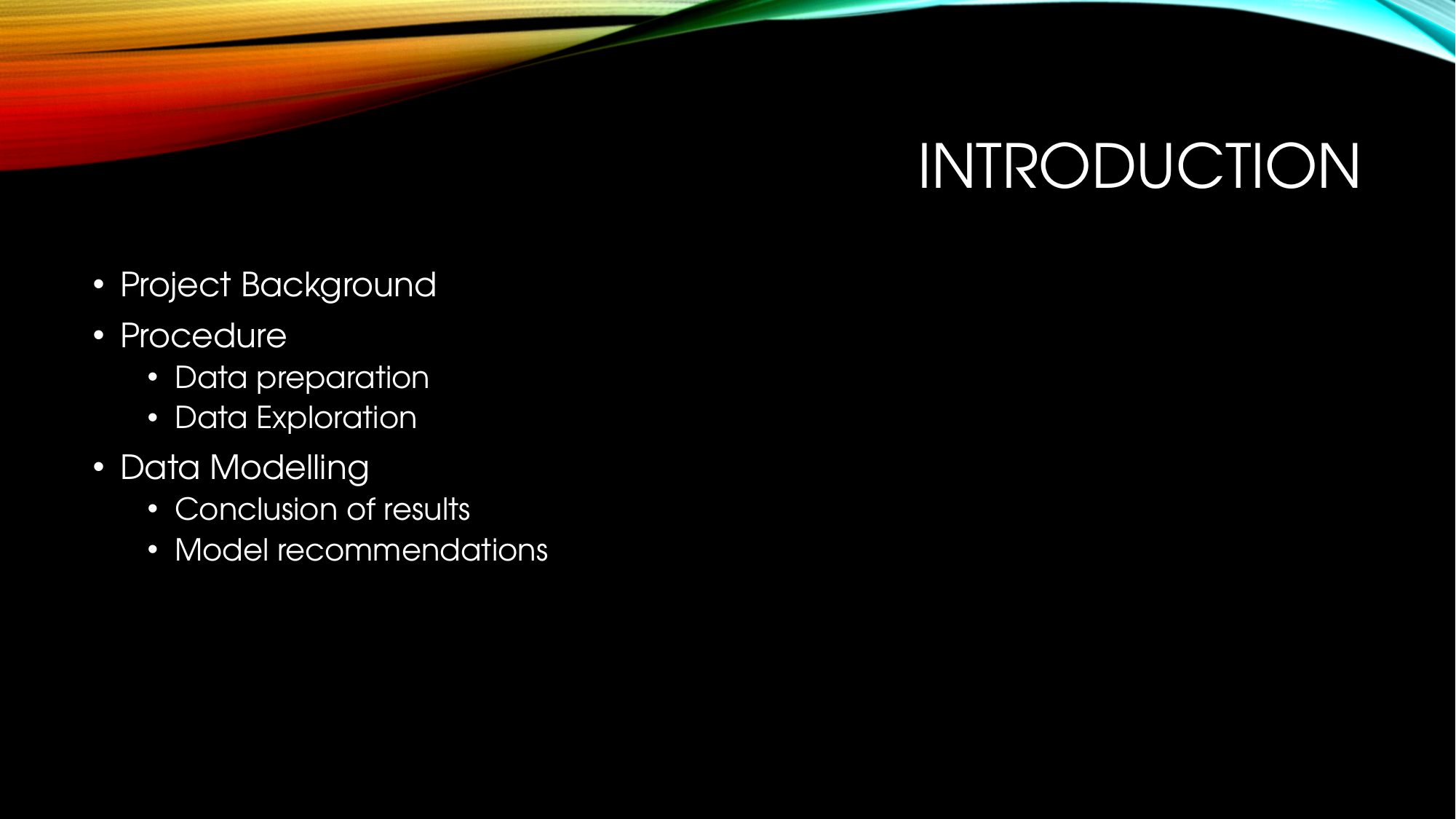

# introduction
Project Background
Procedure
Data preparation
Data Exploration
Data Modelling
Conclusion of results
Model recommendations